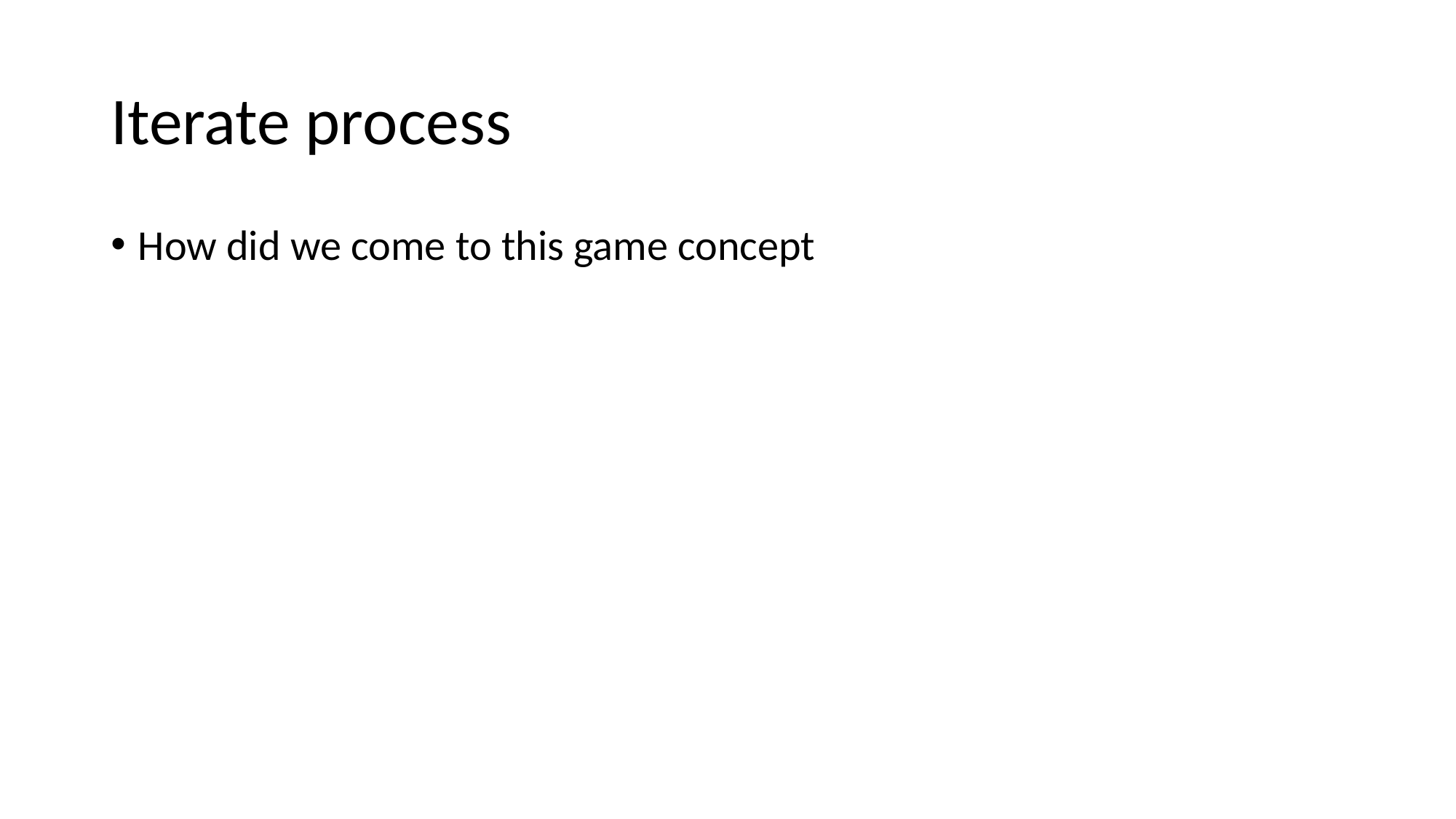

# Iterate process
How did we come to this game concept